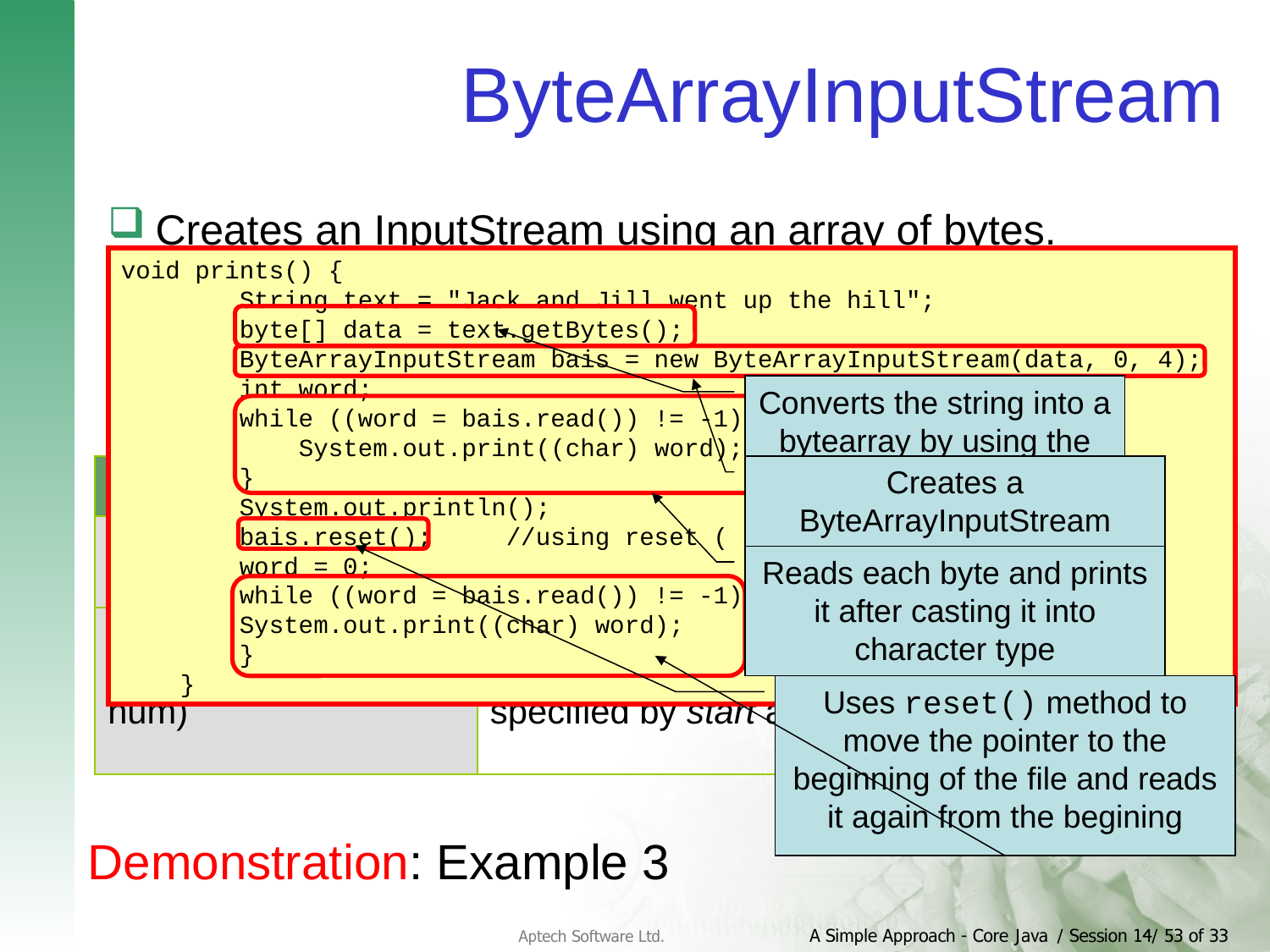

# ByteArrayInputStream
Creates an InputStream using an array of bytes.
Internal pointer keeps track of the next byte to be read.
Overrides methods of the base class.
void prints() {
        String text = "Jack and Jill went up the hill";
        byte[] data = text.getBytes();
        ByteArrayInputStream bais = new ByteArrayInputStream(data, 0, 4);
        int word;
        while ((word = bais.read()) != -1) {
            System.out.print((char) word);
        }
        System.out.println();
        bais.reset();     //using reset ( ) method and again reading
        word = 0;
        while ((word = bais.read()) != -1) {
        System.out.print((char) word);
        }
    }

Converts the string into a bytearray by using the getBytes() method

| Constructor | Description |
| --- | --- |
| ByteArrayInputStream(byte[] b) | Creates a byte array input stream with b as the input source |
| ByteArrayInputStream(byte[] b, int start, int num) | Creates a byte array input stream, b, that begins with the character at the index specified by start and is num bytes long |
Creates a ByteArrayInputStream starting from 0 position of the byte array and is 4 bytes long

Reads each byte and prints it after casting it into character type

Uses reset() method to move the pointer to the beginning of the file and reads it again from the begining
Demonstration: Example 3